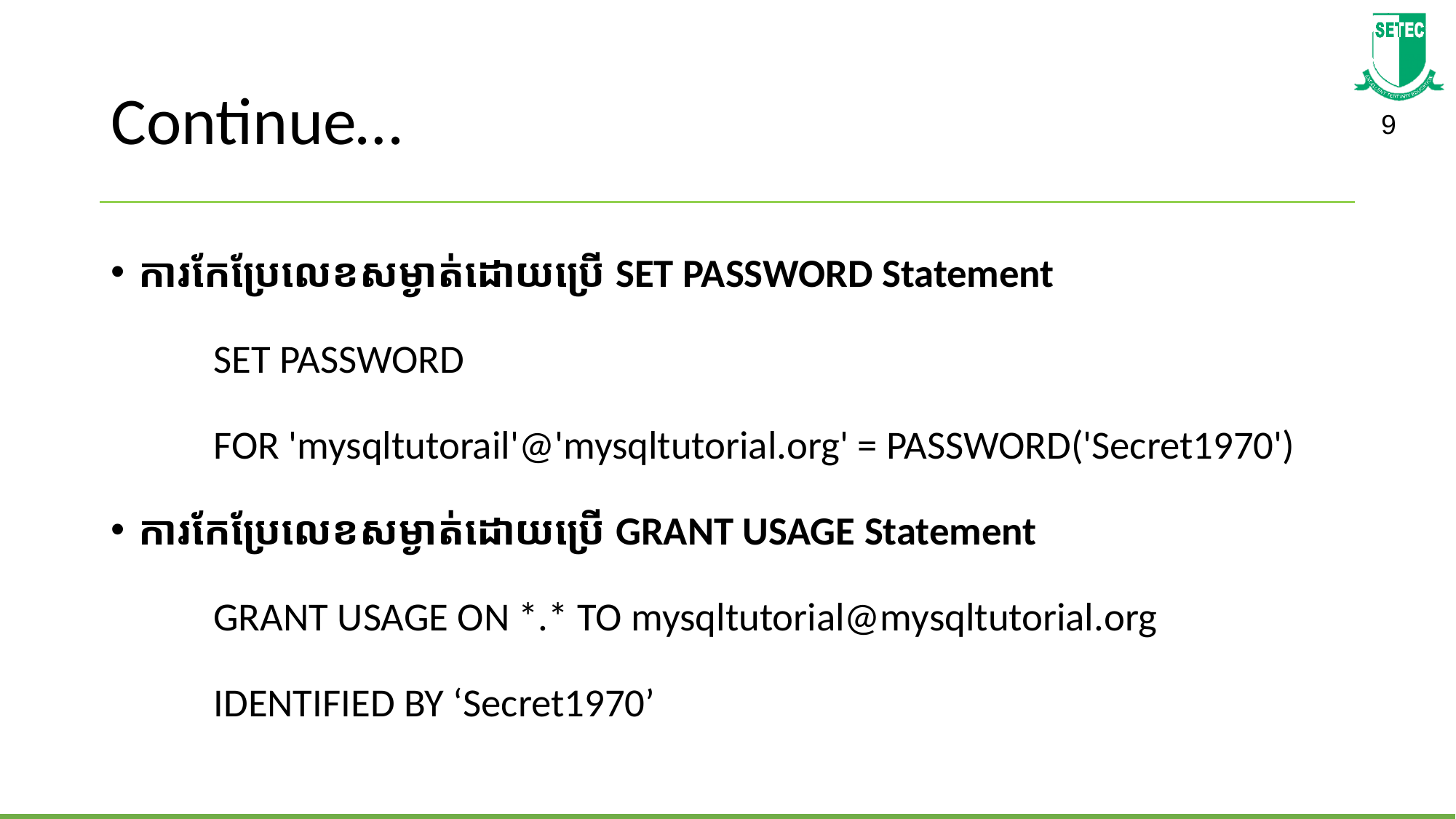

# Continue…
ការកែប្រែលេខសម្ងាត់ដោយ​ប្រើ SET PASSWORD Statement
	SET PASSWORD
	FOR 'mysqltutorail'@'mysqltutorial.org' = PASSWORD('Secret1970')
ការកែប្រែលេខសម្ងាត់ដោយ​ប្រើ GRANT USAGE Statement
	GRANT USAGE ON *.* TO mysqltutorial@mysqltutorial.org
	IDENTIFIED BY ‘Secret1970’